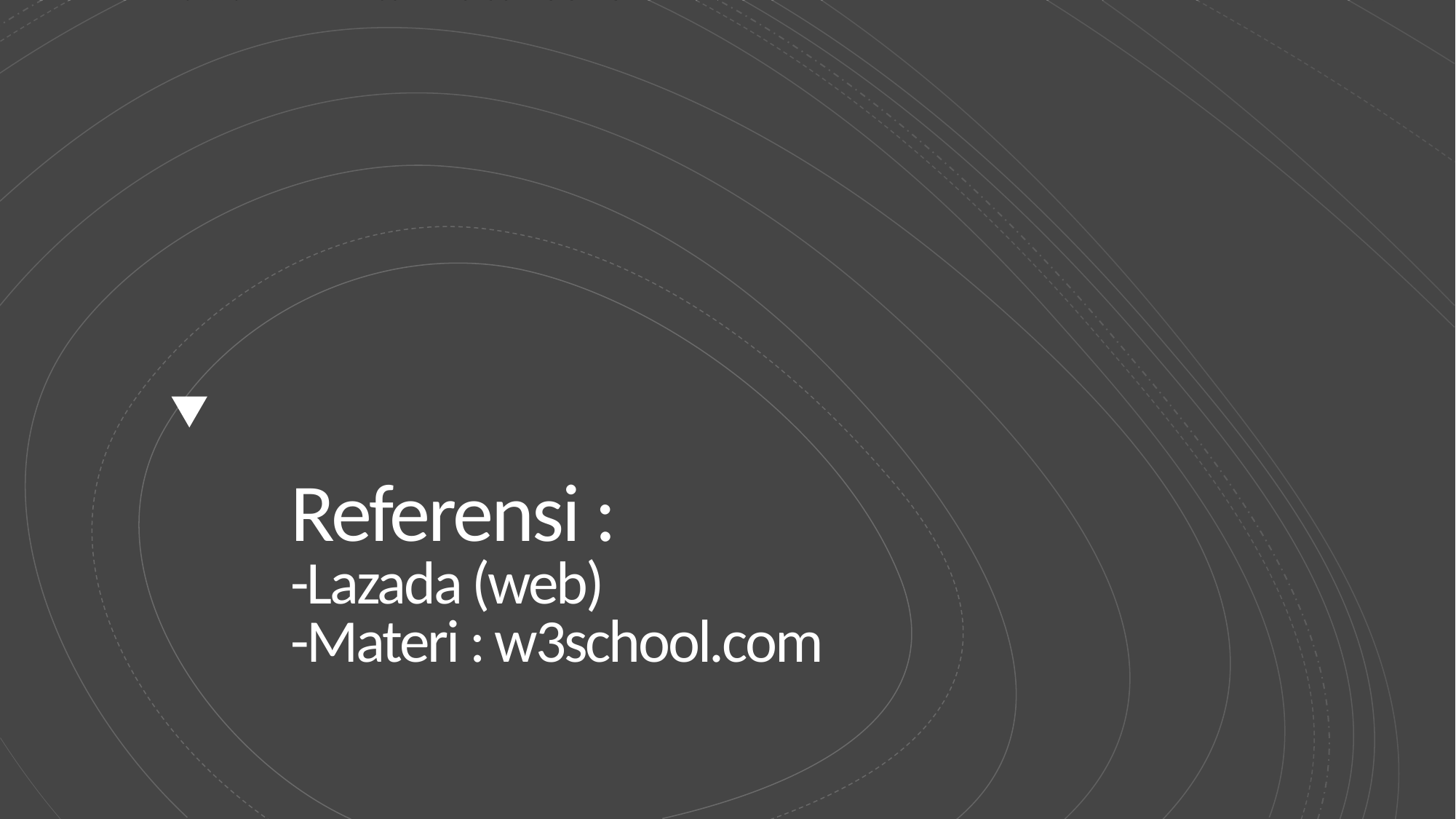

# Referensi : -Lazada (web) -Materi : w3school.com